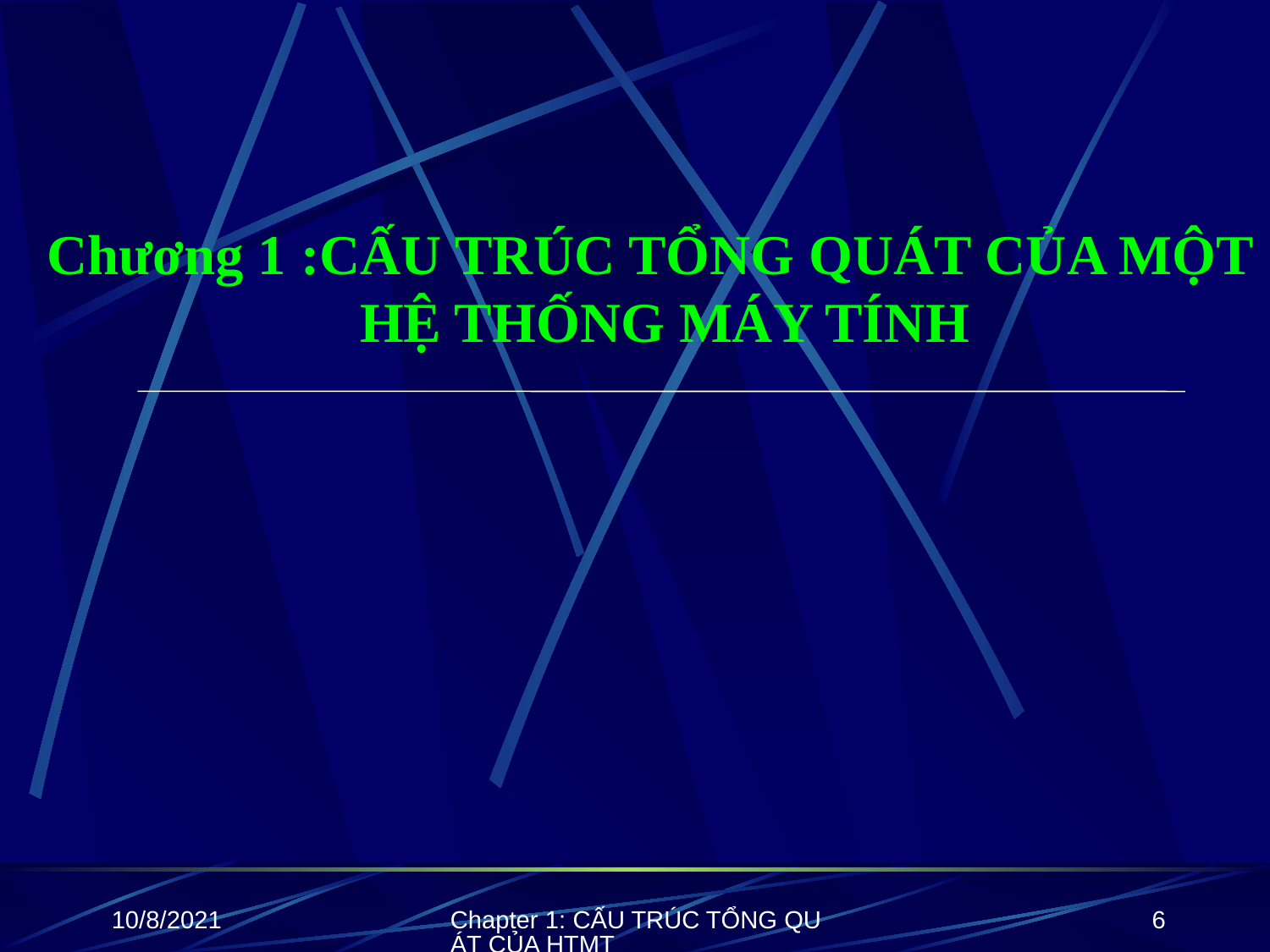

# Chương 1 :CẤU TRÚC TỔNG QUÁT CỦA MỘT HỆ THỐNG MÁY TÍNH

10/8/2021
Chapter 1: CẤU TRÚC TỔNG QUÁT CỦA HTMT
6